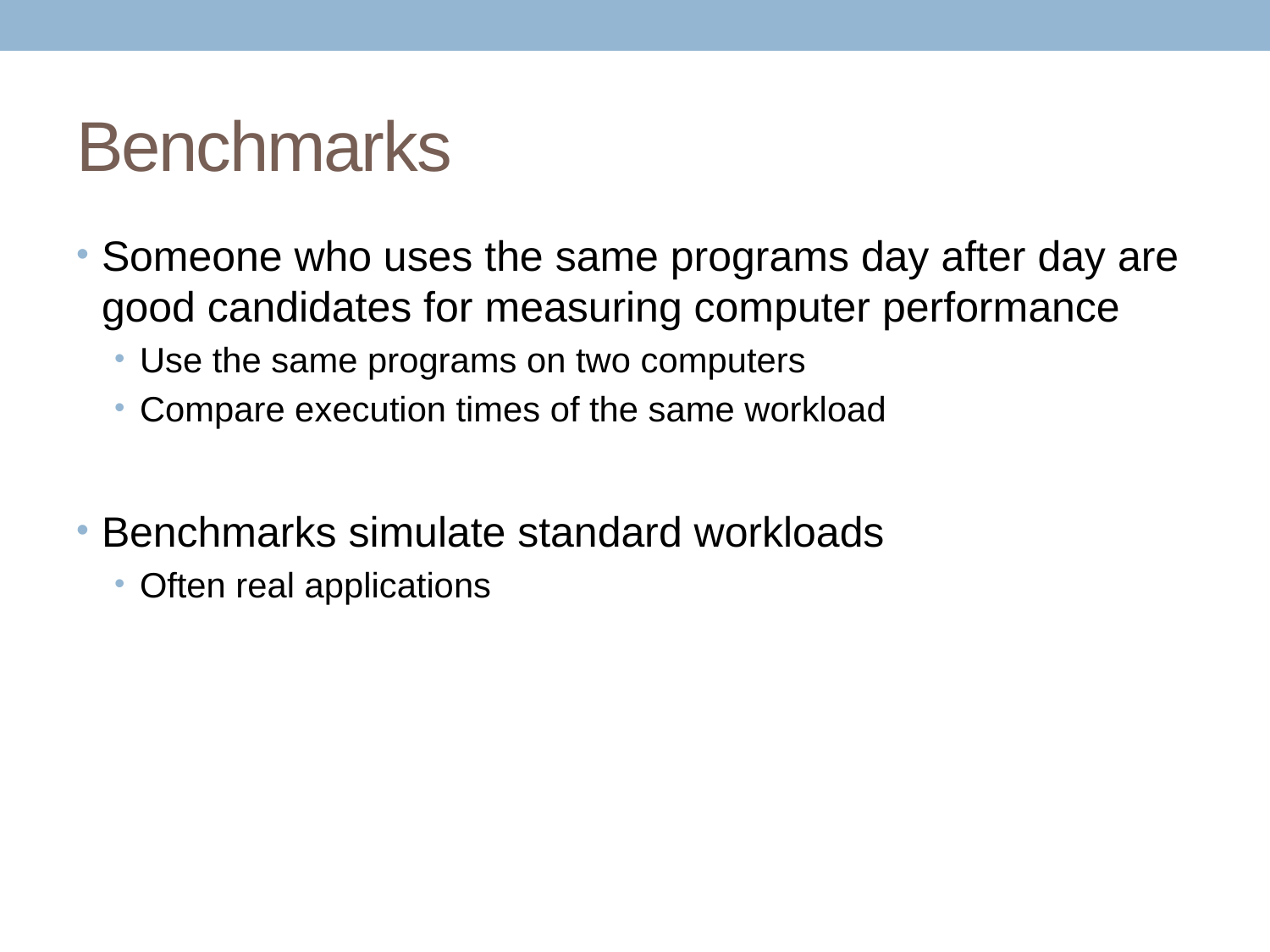

# Benchmarks
Someone who uses the same programs day after day are good candidates for measuring computer performance
Use the same programs on two computers
Compare execution times of the same workload

Benchmarks simulate standard workloads
Often real applications